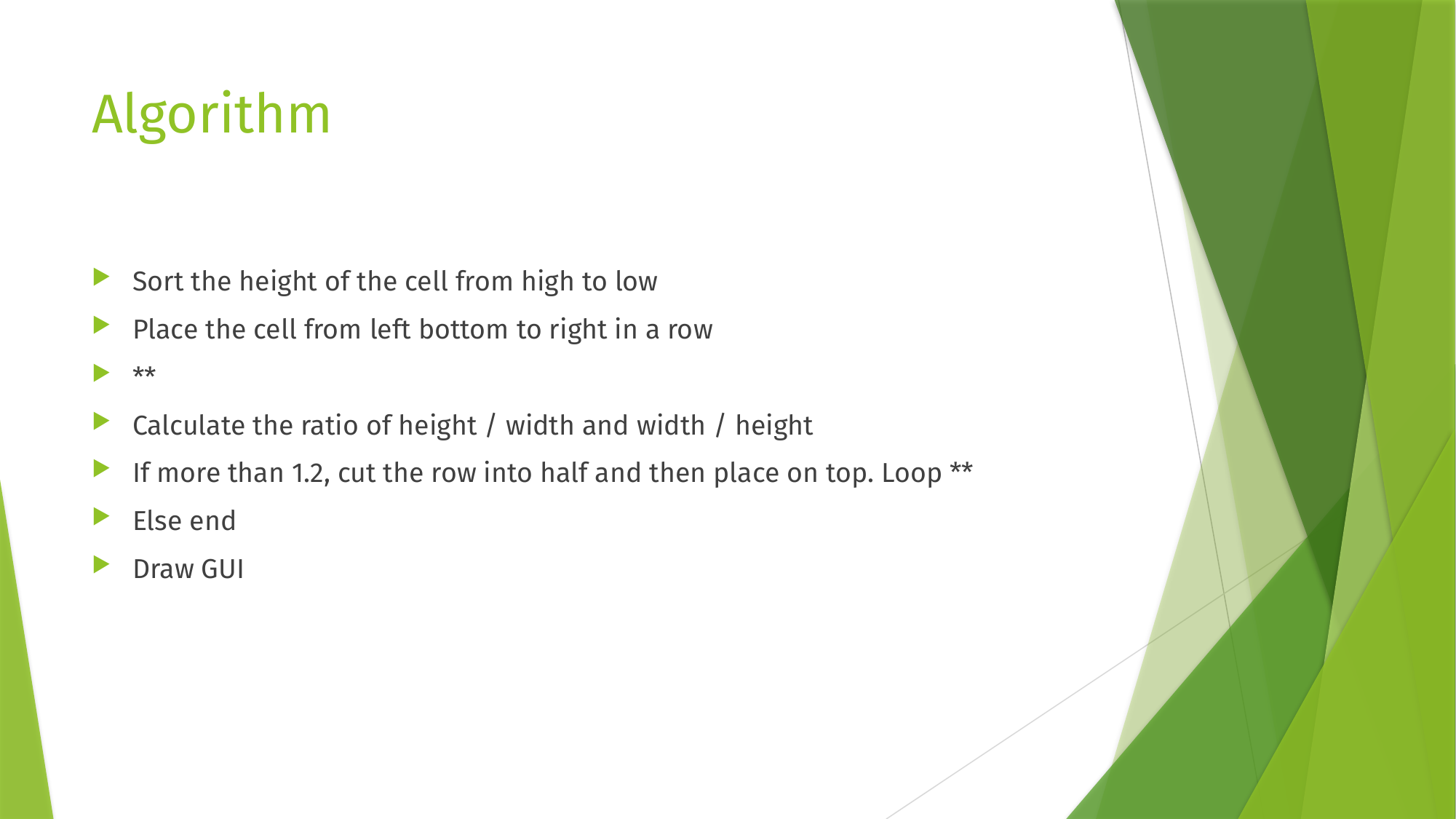

# Algorithm
Sort the height of the cell from high to low
Place the cell from left bottom to right in a row
**
Calculate the ratio of height / width and width / height
If more than 1.2, cut the row into half and then place on top. Loop **
Else end
Draw GUI